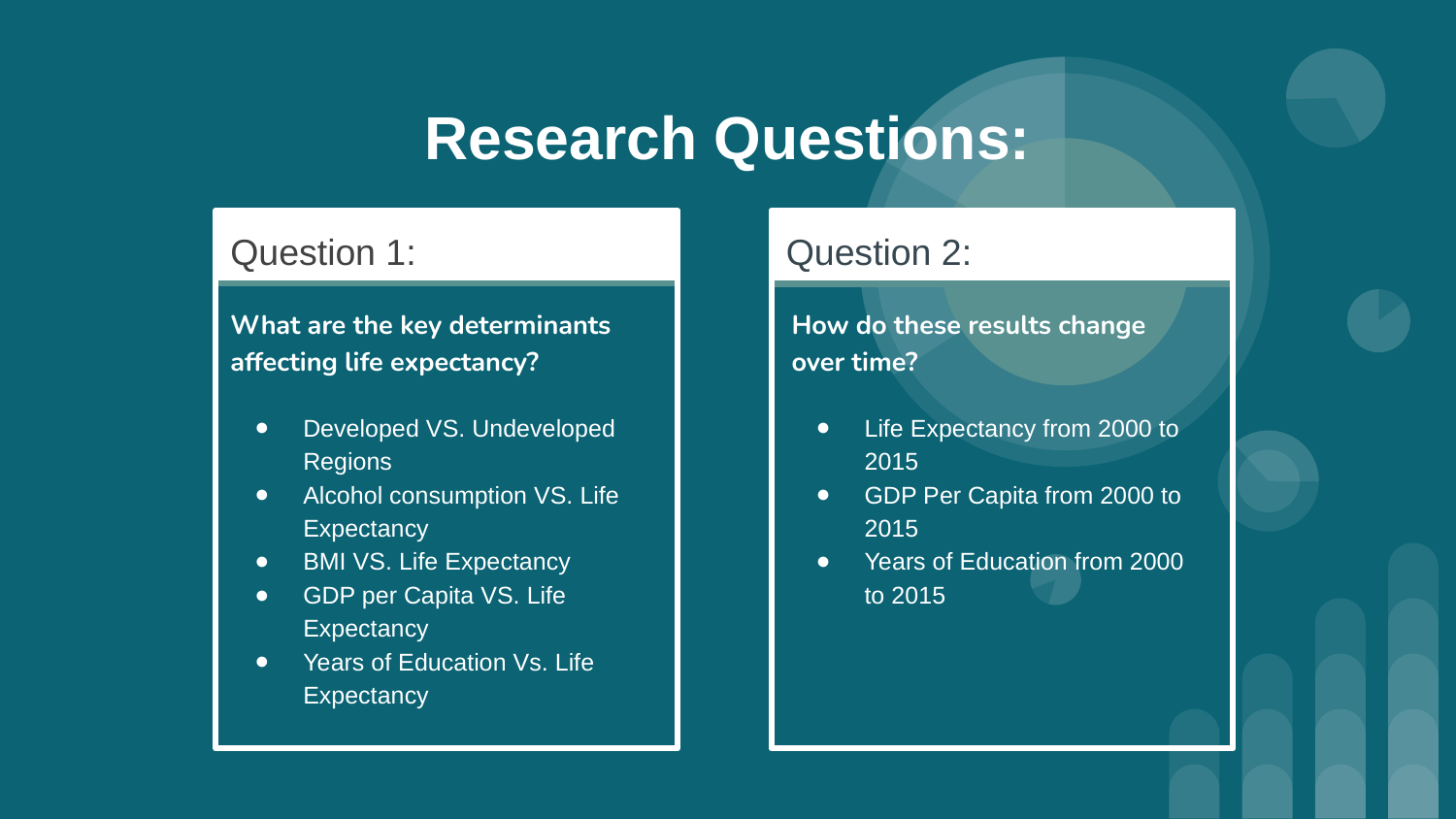

# Research Questions:
Question 1:
Question 2:

What are the key determinants affecting life expectancy?
Developed VS. Undeveloped Regions
Alcohol consumption VS. Life Expectancy
BMI VS. Life Expectancy
GDP per Capita VS. Life Expectancy
Years of Education Vs. Life Expectancy

How do these results change over time?
Life Expectancy from 2000 to 2015
GDP Per Capita from 2000 to 2015
Years of Education from 2000 to 2015